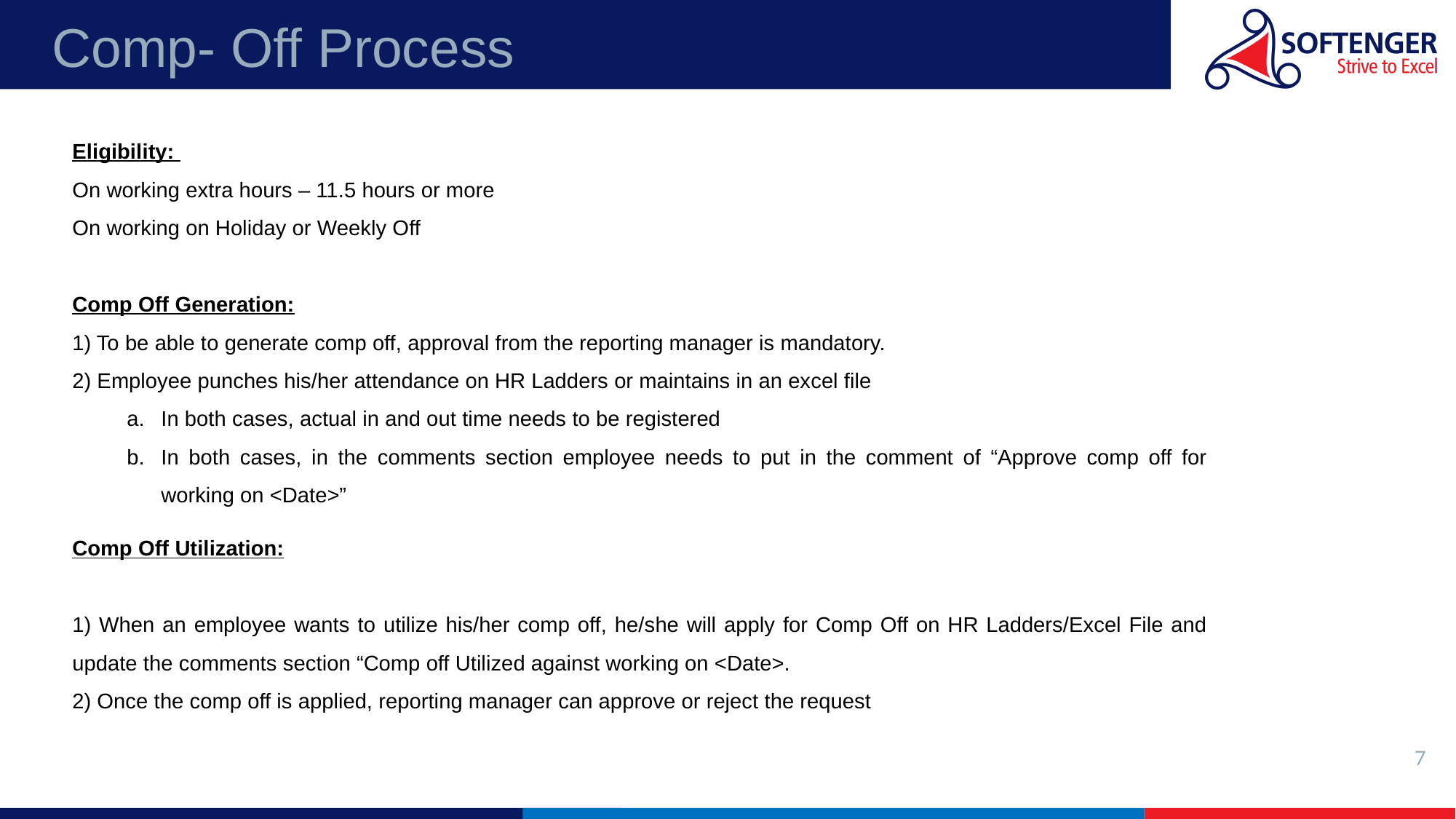

# Comp- Off Process
Eligibility:
On working extra hours – 11.5 hours or more
On working on Holiday or Weekly Off

Comp Off Generation:
1) To be able to generate comp off, approval from the reporting manager is mandatory.
2) Employee punches his/her attendance on HR Ladders or maintains in an excel file
In both cases, actual in and out time needs to be registered
In both cases, in the comments section employee needs to put in the comment of “Approve comp off for working on <Date>”
Comp Off Utilization:

1) When an employee wants to utilize his/her comp off, he/she will apply for Comp Off on HR Ladders/Excel File and update the comments section “Comp off Utilized against working on <Date>.
2) Once the comp off is applied, reporting manager can approve or reject the request

7